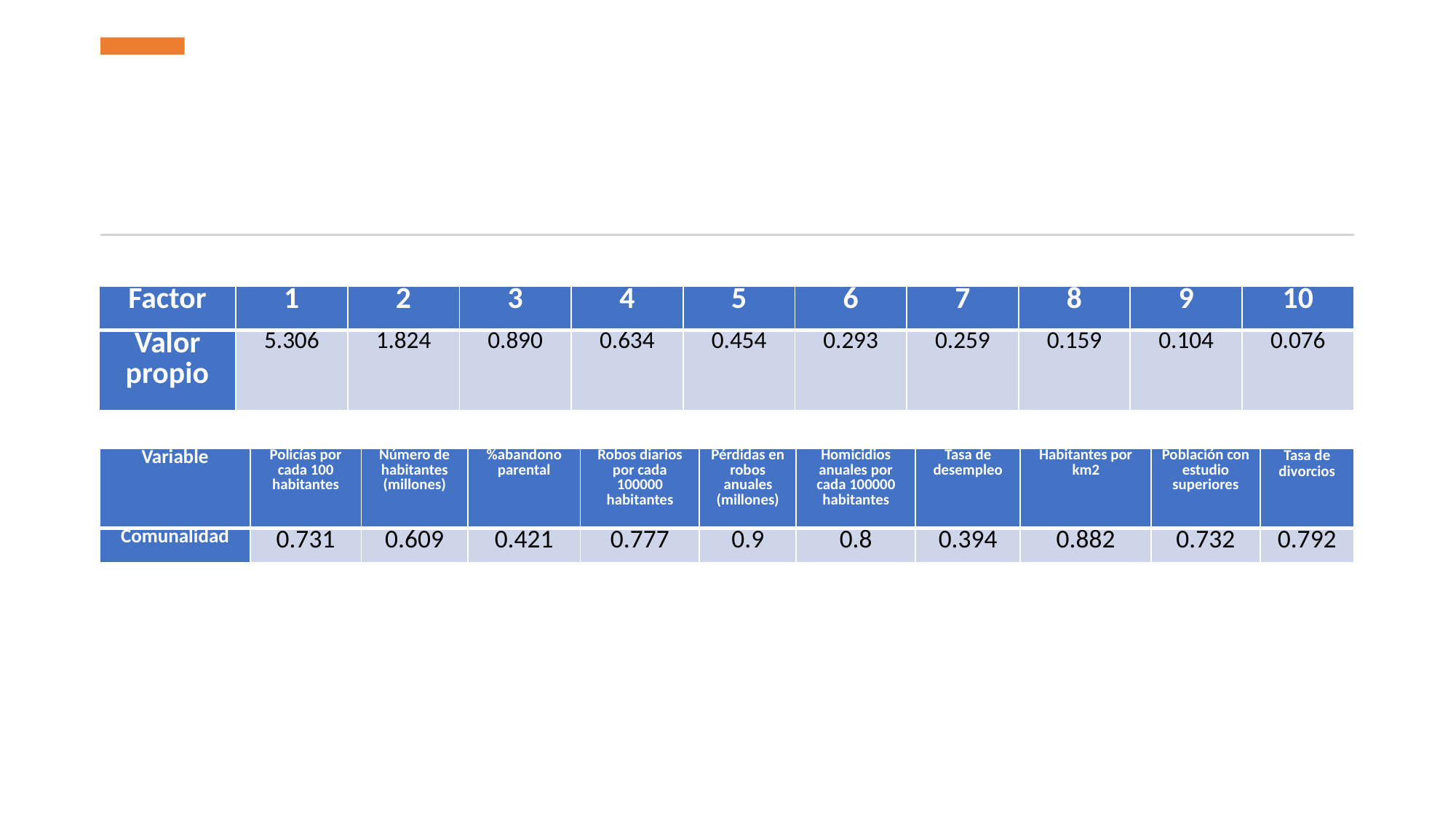

| Factor | 1 | 2 | 3 | 4 | 5 | 6 | 7 | 8 | 9 | 10 |
| --- | --- | --- | --- | --- | --- | --- | --- | --- | --- | --- |
| Valor propio | 5.306 | 1.824 | 0.890 | 0.634 | 0.454 | 0.293 | 0.259 | 0.159 | 0.104 | 0.076 |
| Variable | Policías por cada 100 habitantes | Número de habitantes (millones) | %abandono parental | Robos diarios por cada 100000 habitantes | Pérdidas en robos anuales (millones) | Homicidios anuales por cada 100000 habitantes | Tasa de desempleo | Habitantes por km2 | Población con estudio superiores | Tasa de divorcios |
| --- | --- | --- | --- | --- | --- | --- | --- | --- | --- | --- |
| Comunalidad | 0.731 | 0.609 | 0.421 | 0.777 | 0.9 | 0.8 | 0.394 | 0.882 | 0.732 | 0.792 |